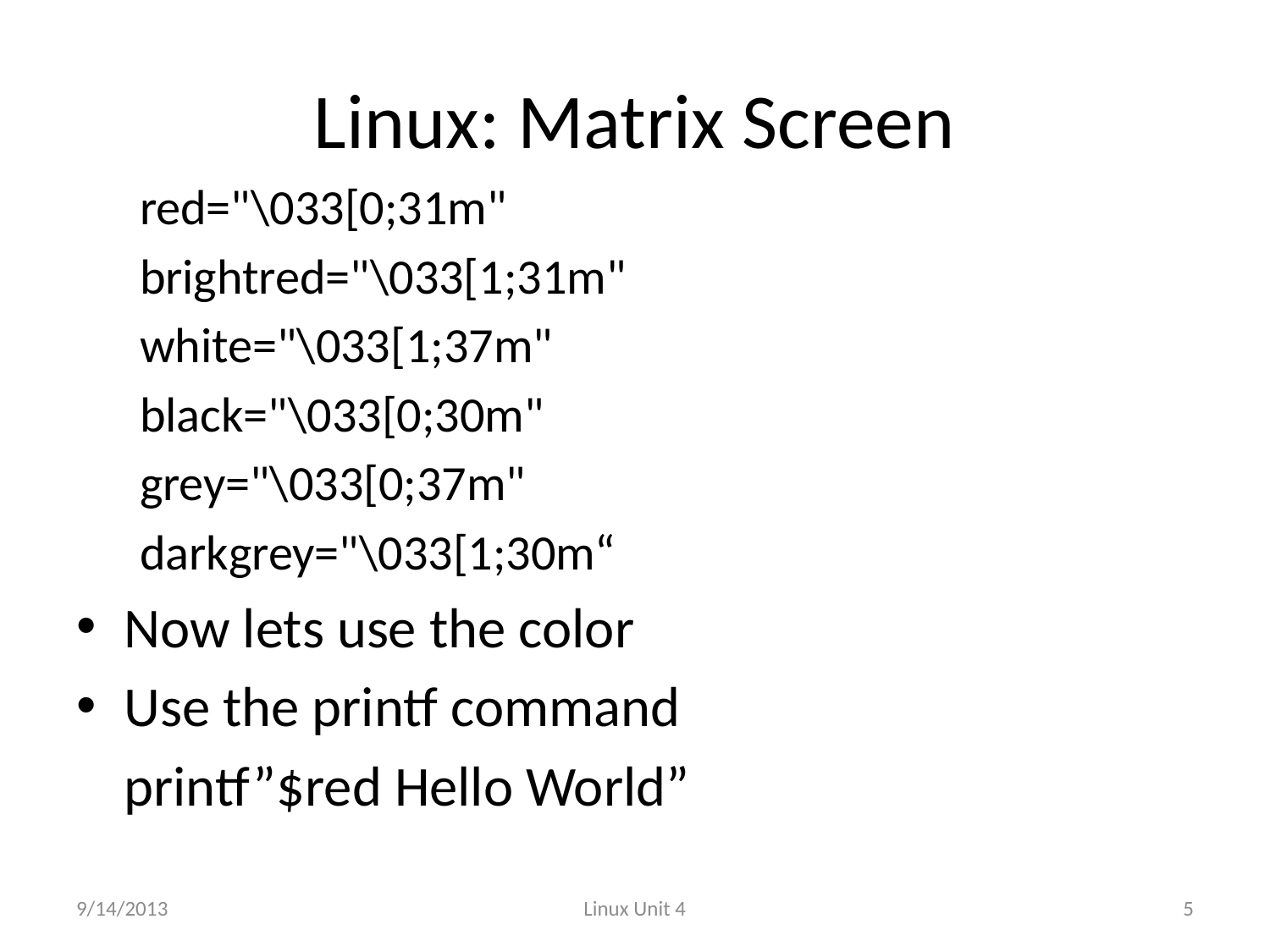

# Linux: Matrix Screen
red="\033[0;31m"
brightred="\033[1;31m"
white="\033[1;37m"
black="\033[0;30m"
grey="\033[0;37m"
darkgrey="\033[1;30m“
Now lets use the color
Use the printf command
	printf”$red Hello World”

9/14/2013
Linux Unit 4
5